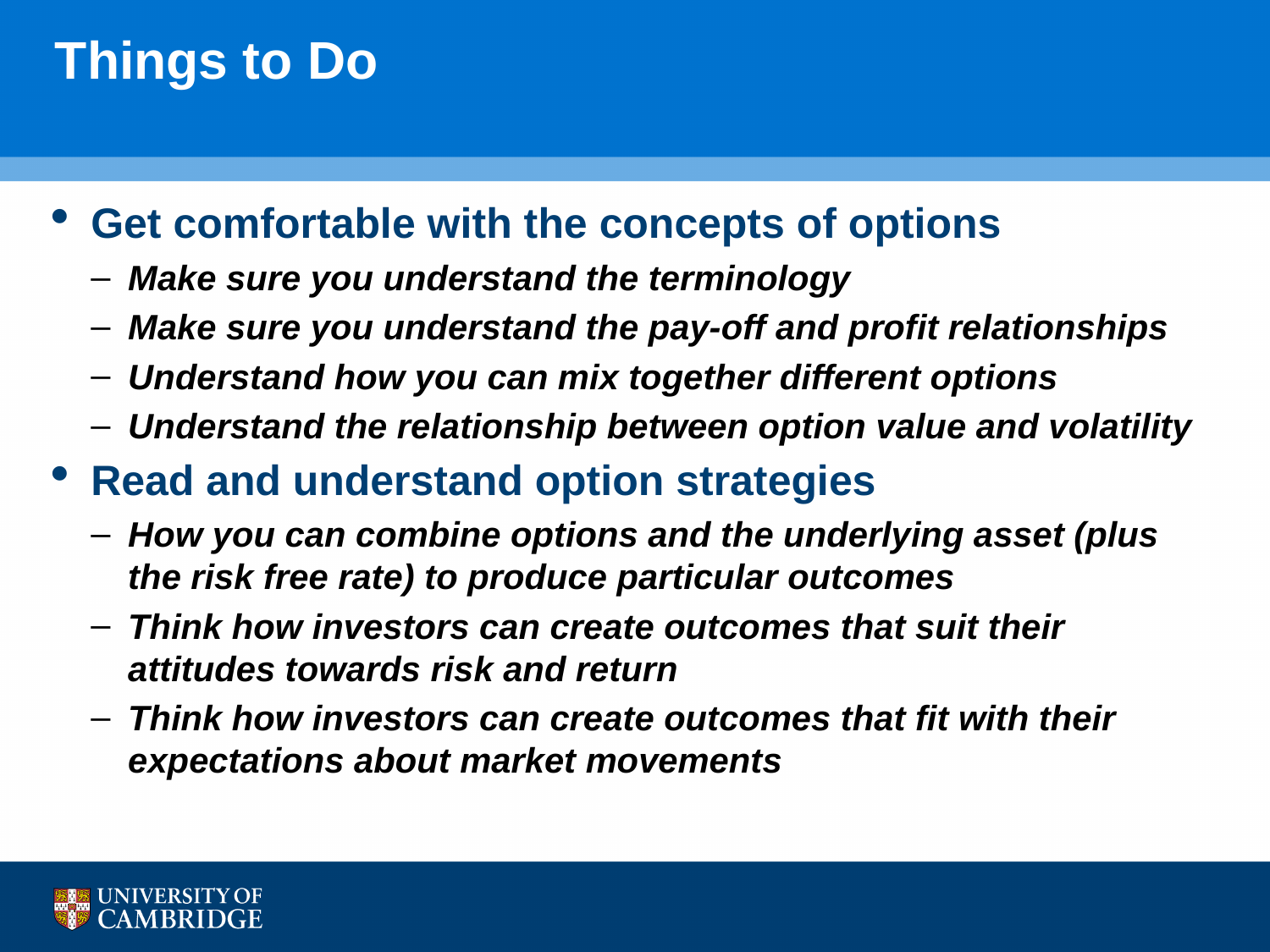

# Things to Do
Get comfortable with the concepts of options
Make sure you understand the terminology
Make sure you understand the pay-off and profit relationships
Understand how you can mix together different options
Understand the relationship between option value and volatility
Read and understand option strategies
How you can combine options and the underlying asset (plus the risk free rate) to produce particular outcomes
Think how investors can create outcomes that suit their attitudes towards risk and return
Think how investors can create outcomes that fit with their expectations about market movements